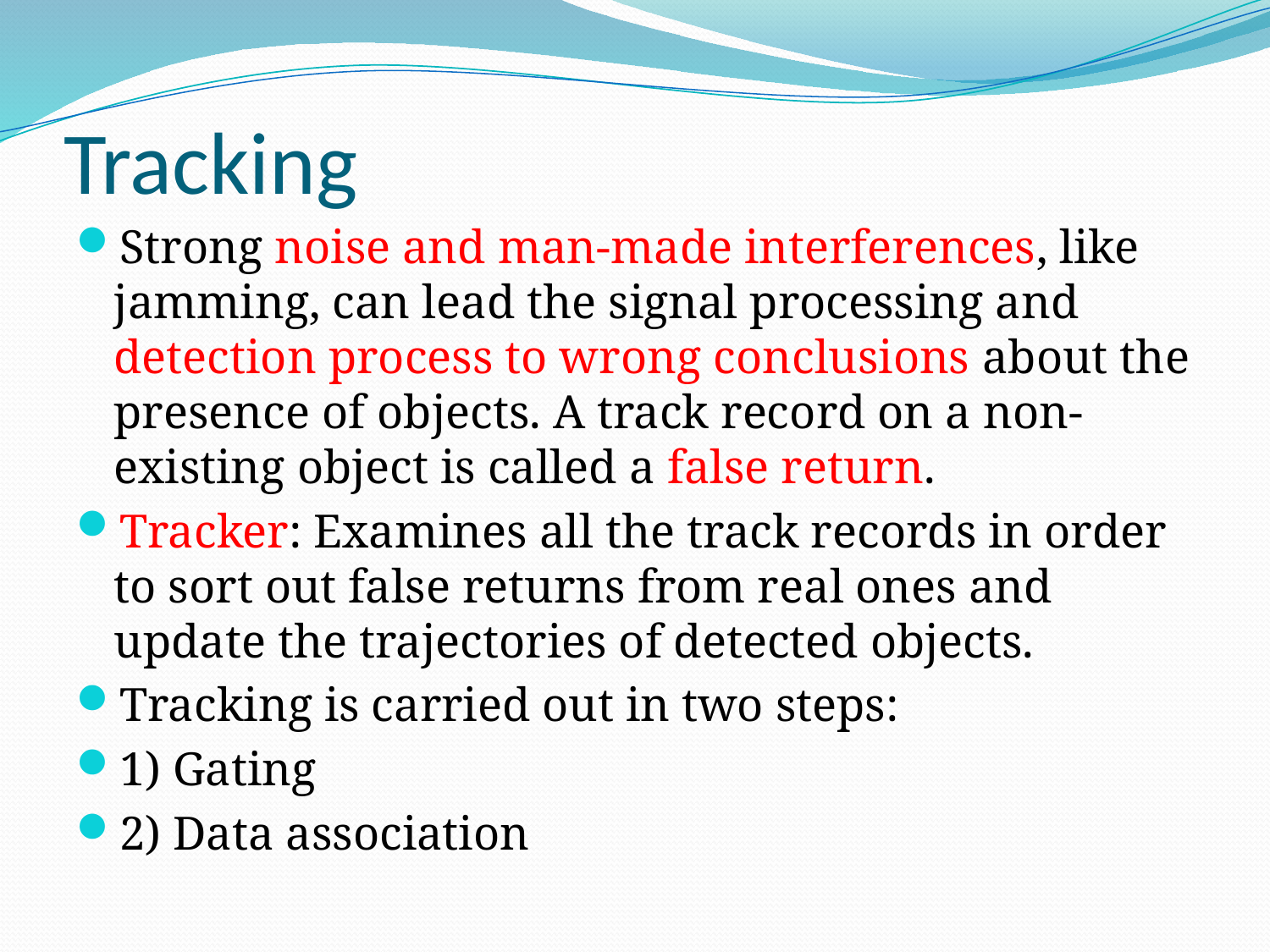

# Tracking
Strong noise and man-made interferences, like jamming, can lead the signal processing and detection process to wrong conclusions about the presence of objects. A track record on a non-existing object is called a false return.
Tracker: Examines all the track records in order to sort out false returns from real ones and update the trajectories of detected objects.
Tracking is carried out in two steps:
1) Gating
2) Data association